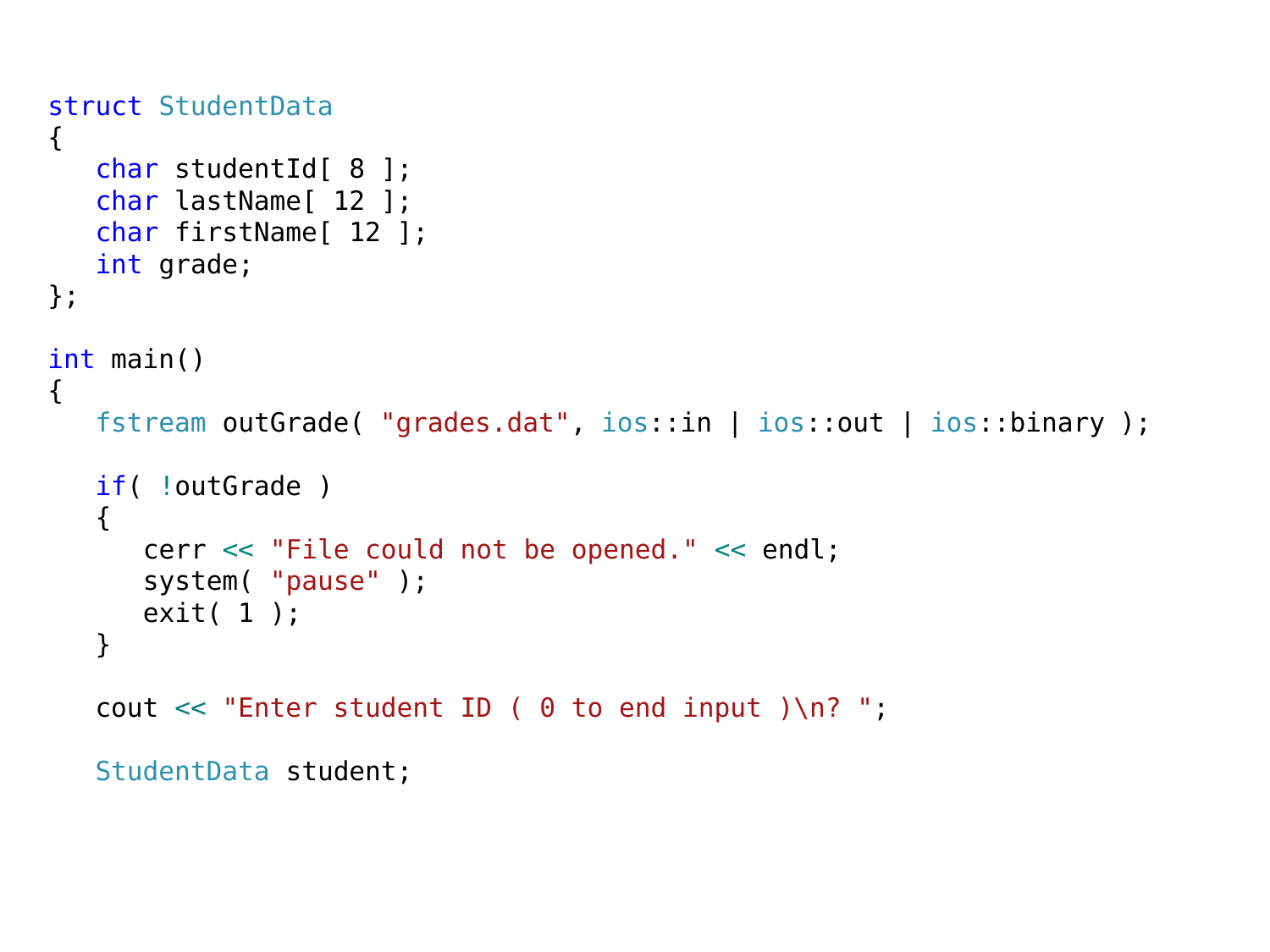

struct StudentData
{
   char studentId[ 8 ];
   char lastName[ 12 ];
   char firstName[ 12 ];
   int grade;
};

int main()
{
   fstream outGrade( "grades.dat", ios::in | ios::out | ios::binary );

   if( !outGrade )
   {
      cerr << "File could not be opened." << endl;
      system( "pause" );
      exit( 1 );
   }

   cout << "Enter student ID ( 0 to end input )\n? ";

   StudentData student;